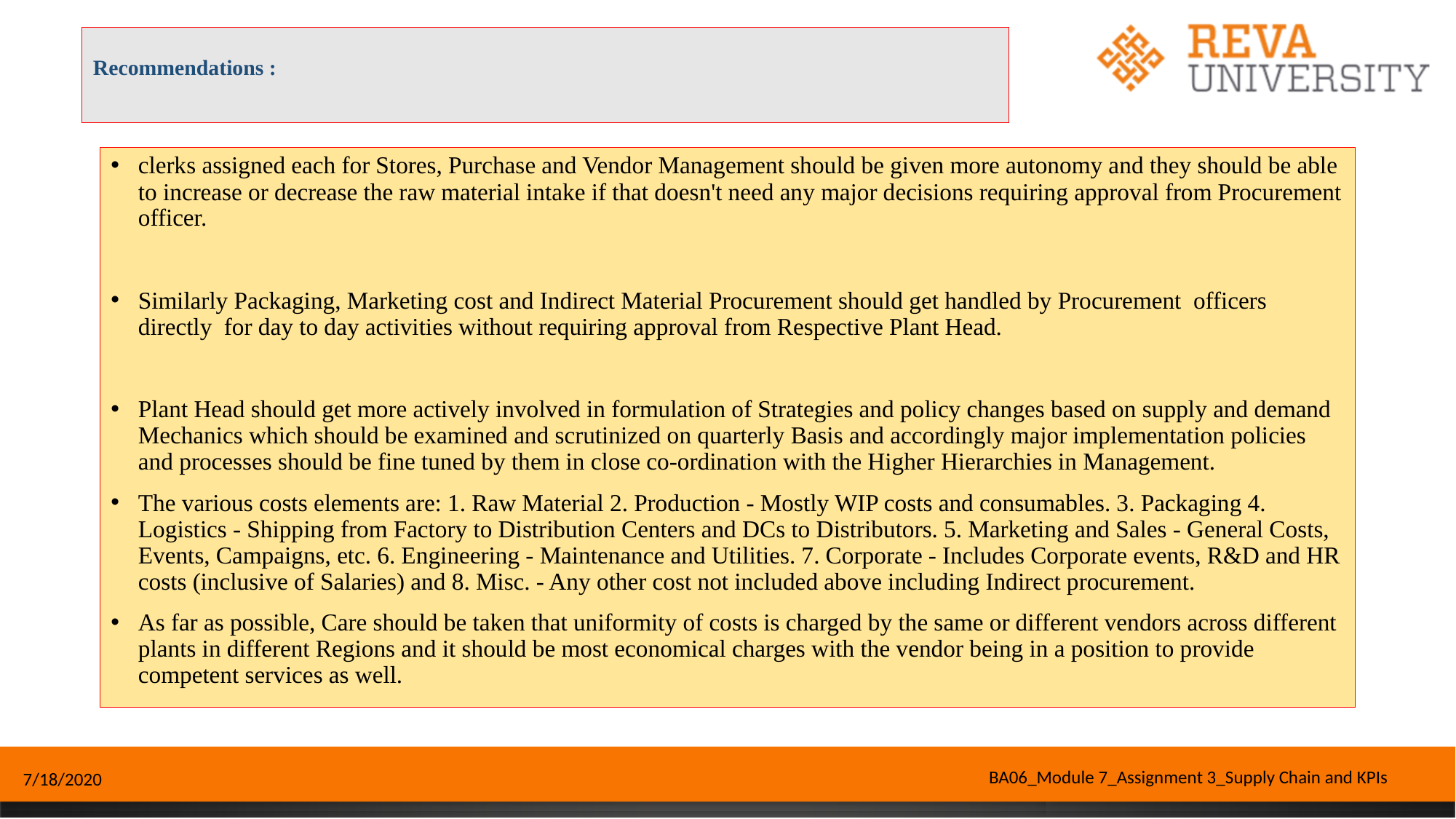

# Recommendations :
clerks assigned each for Stores, Purchase and Vendor Management should be given more autonomy and they should be able to increase or decrease the raw material intake if that doesn't need any major decisions requiring approval from Procurement officer.

Similarly Packaging, Marketing cost and Indirect Material Procurement should get handled by Procurement  officers directly  for day to day activities without requiring approval from Respective Plant Head.

Plant Head should get more actively involved in formulation of Strategies and policy changes based on supply and demand Mechanics which should be examined and scrutinized on quarterly Basis and accordingly major implementation policies and processes should be fine tuned by them in close co-ordination with the Higher Hierarchies in Management.
The various costs elements are: 1. Raw Material 2. Production - Mostly WIP costs and consumables. 3. Packaging 4. Logistics - Shipping from Factory to Distribution Centers and DCs to Distributors. 5. Marketing and Sales - General Costs, Events, Campaigns, etc. 6. Engineering - Maintenance and Utilities. 7. Corporate - Includes Corporate events, R&D and HR costs (inclusive of Salaries) and 8. Misc. - Any other cost not included above including Indirect procurement.
As far as possible, Care should be taken that uniformity of costs is charged by the same or different vendors across different plants in different Regions and it should be most economical charges with the vendor being in a position to provide competent services as well.
BA06_Module 7_Assignment 3_Supply Chain and KPIs
7/18/2020